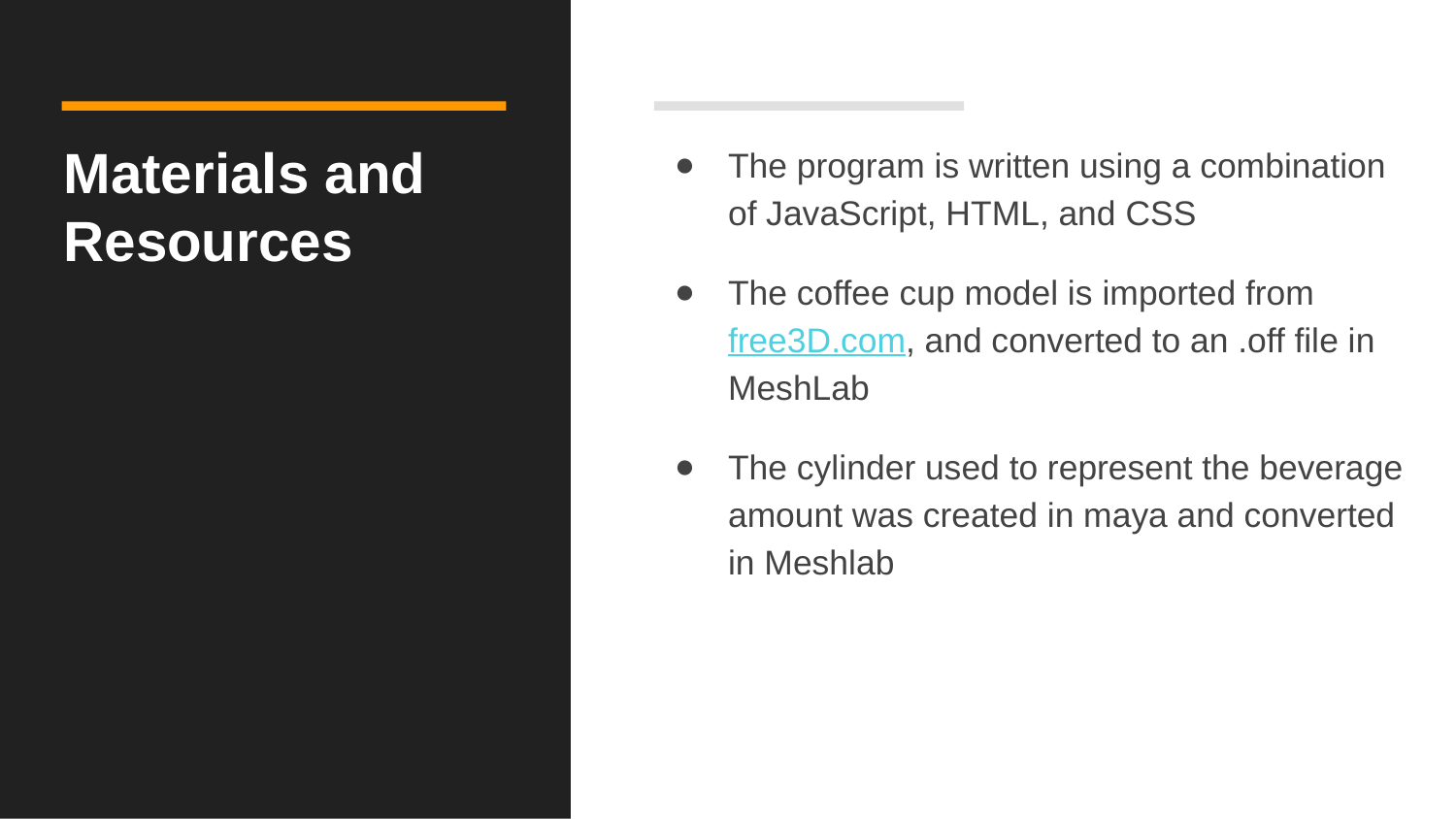

# Materials and Resources
The program is written using a combination of JavaScript, HTML, and CSS
The coffee cup model is imported from free3D.com, and converted to an .off file in MeshLab
The cylinder used to represent the beverage amount was created in maya and converted in Meshlab